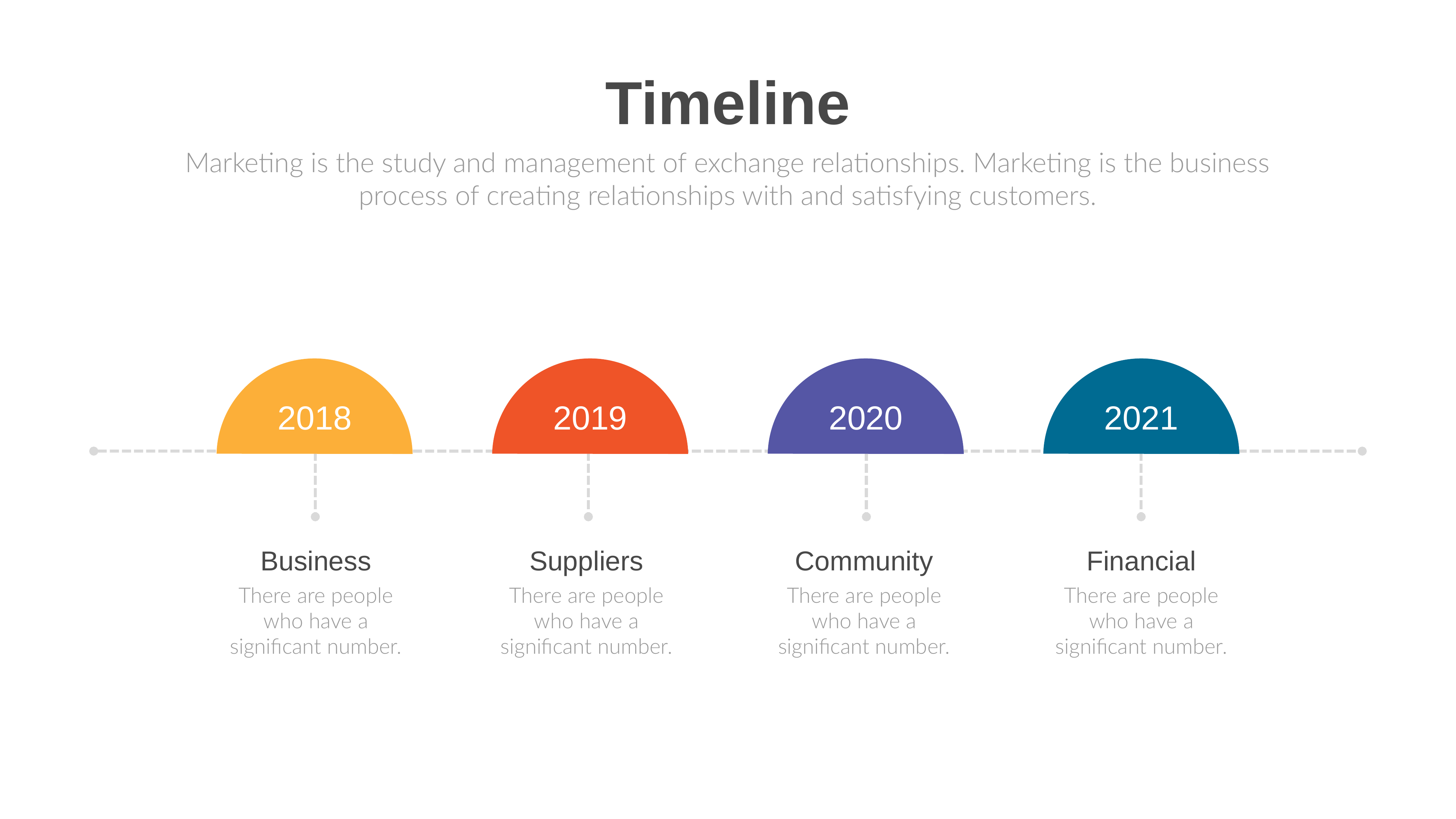

Timeline
Marketing is the study and management of exchange relationships. Marketing is the business process of creating relationships with and satisfying customers.

2018
2019
2020
2021

Business
There are people who have a significant number.
Suppliers
There are people who have a significant number.
Community
There are people who have a significant number.
Financial
There are people who have a significant number.